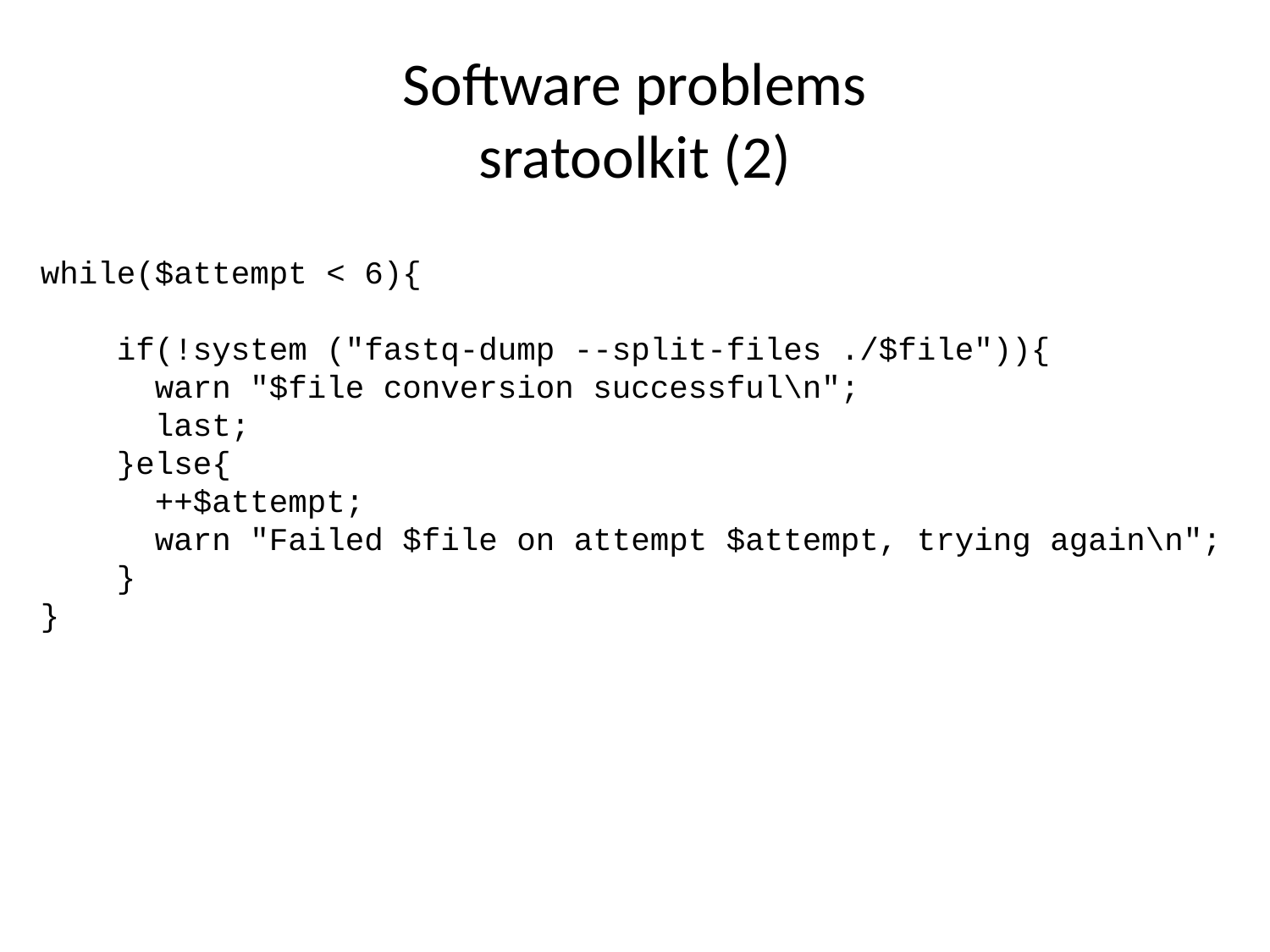

# Software problems sratoolkit (2)
while($attempt < 6){

    if(!system ("fastq-dump --split-files ./$file")){
      warn "$file conversion successful\n";
      last;
    }else{
      ++$attempt;
      warn "Failed $file on attempt $attempt, trying again\n";
    }
}